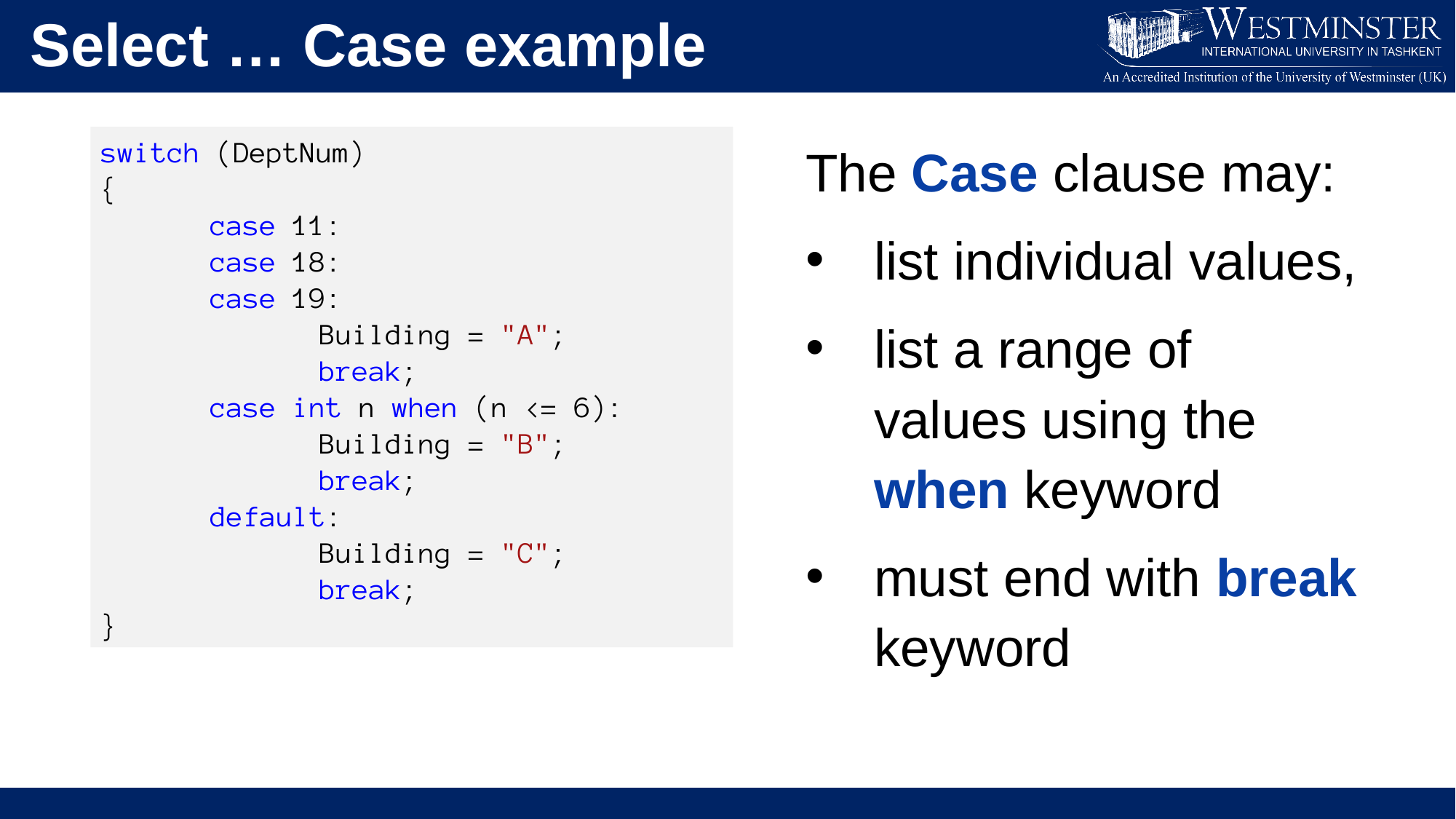

Select … Case example
switch (DeptNum)
{
	case 11:
	case 18:
	case 19:
		Building = "A";
		break;
	case int n when (n <= 6):
	     	Building = "B";
		break;
	default:
		Building = "C";
		break;
}
The Case clause may:
list individual values,
list a range of values using the when keyword
must end with break keyword